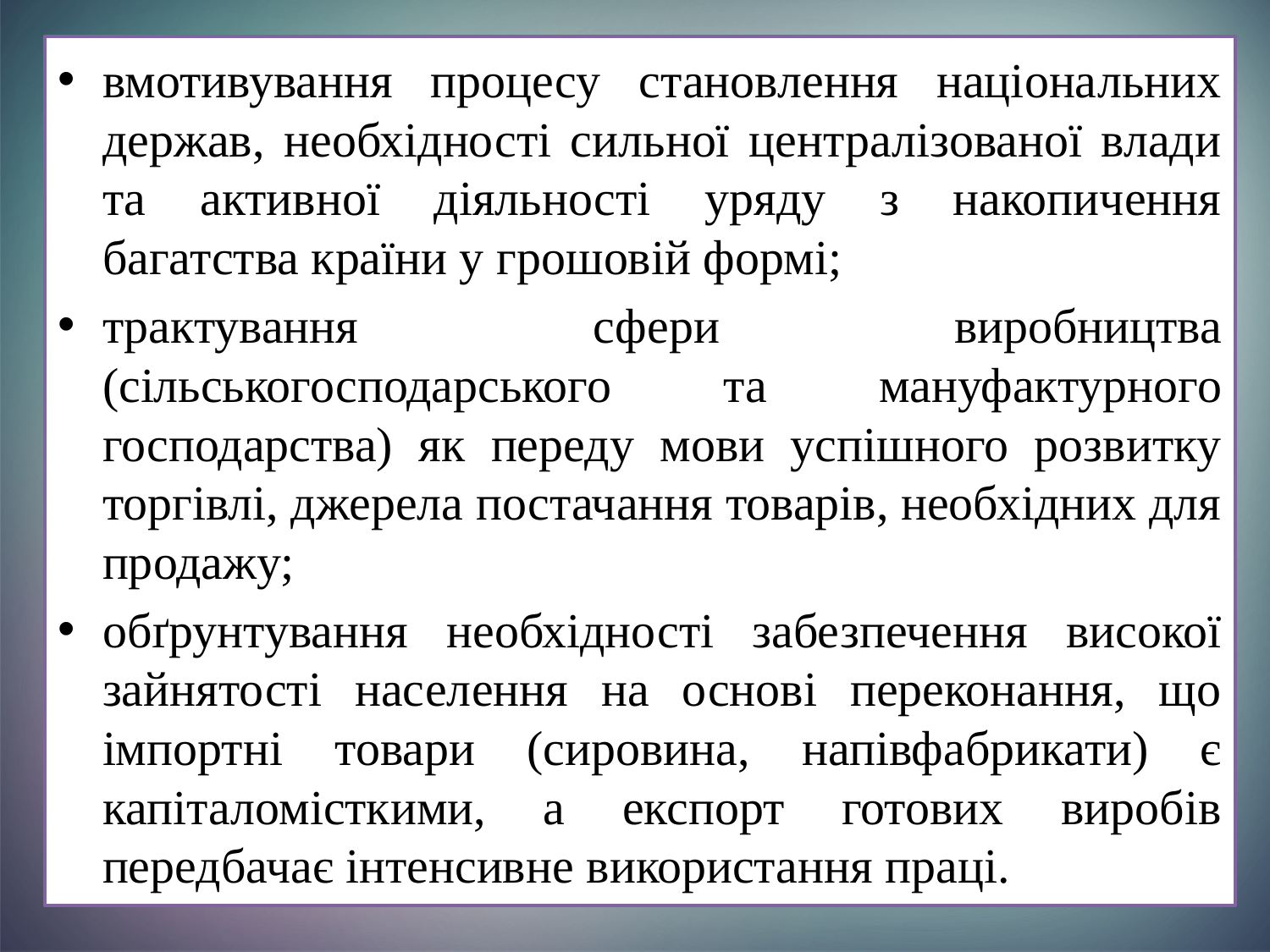

вмотивування процесу становлення національних держав, необхідності сильної централізованої влади та активної діяльності уряду з накопичення багатства країни у грошовій формі;
трактування сфери виробництва (сільськогосподарського та мануфактурного господарства) як переду мови успішного розвитку торгівлі, джерела постачання товарів, необхідних для продажу;
обґрунтування необхідності забезпечення високої зайнятості населення на основі переконання, що імпортні товари (сировина, напівфабрикати) є капіталомісткими, а експорт готових виробів передбачає інтенсивне використання праці.